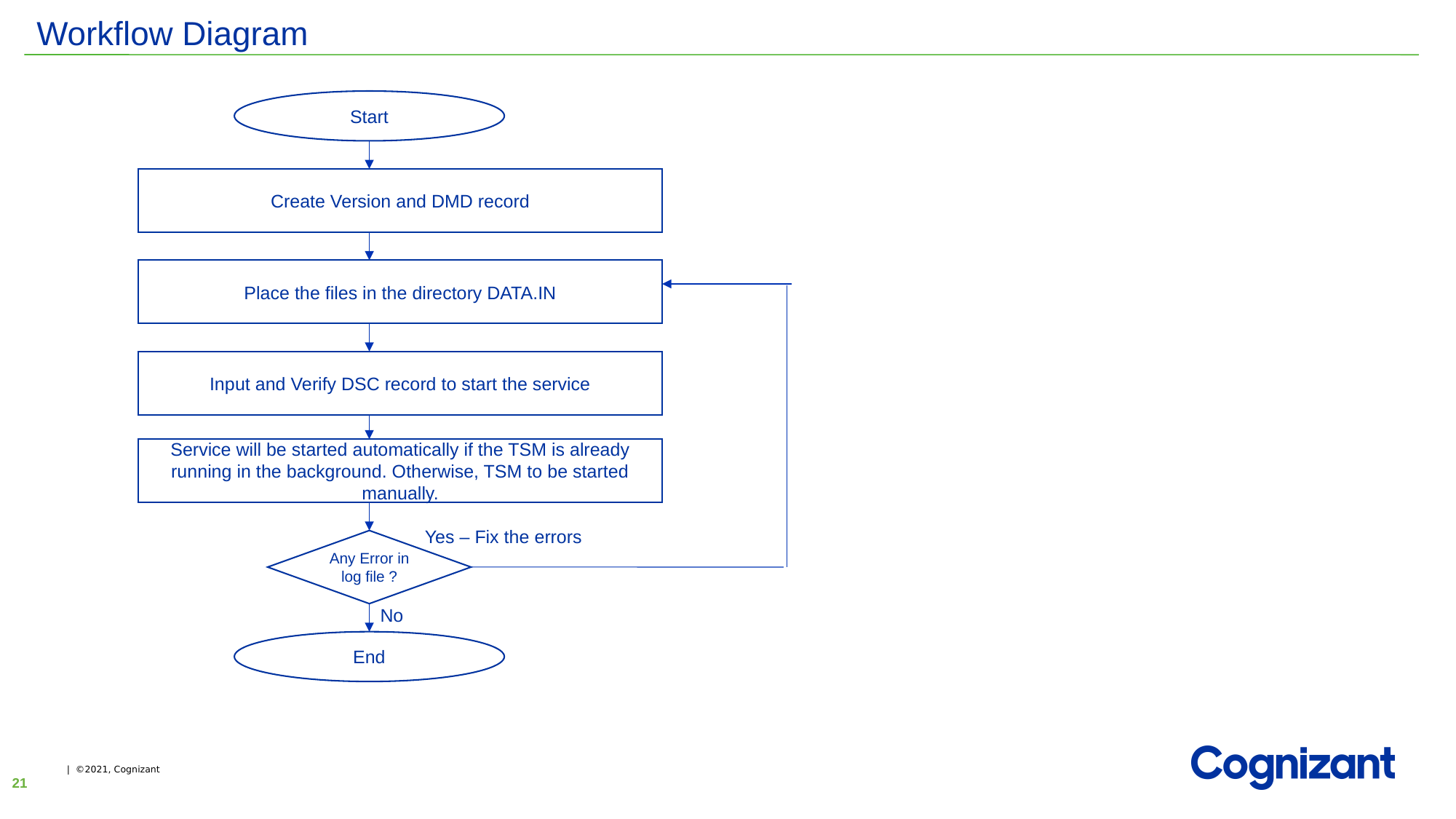

# Workflow Diagram

Start
Create Version and DMD record
Place the files in the directory DATA.IN
Input and Verify DSC record to start the service
Service will be started automatically if the TSM is already running in the background. Otherwise, TSM to be started manually.
Yes – Fix the errors
Any Error in log file ?
No

End
21